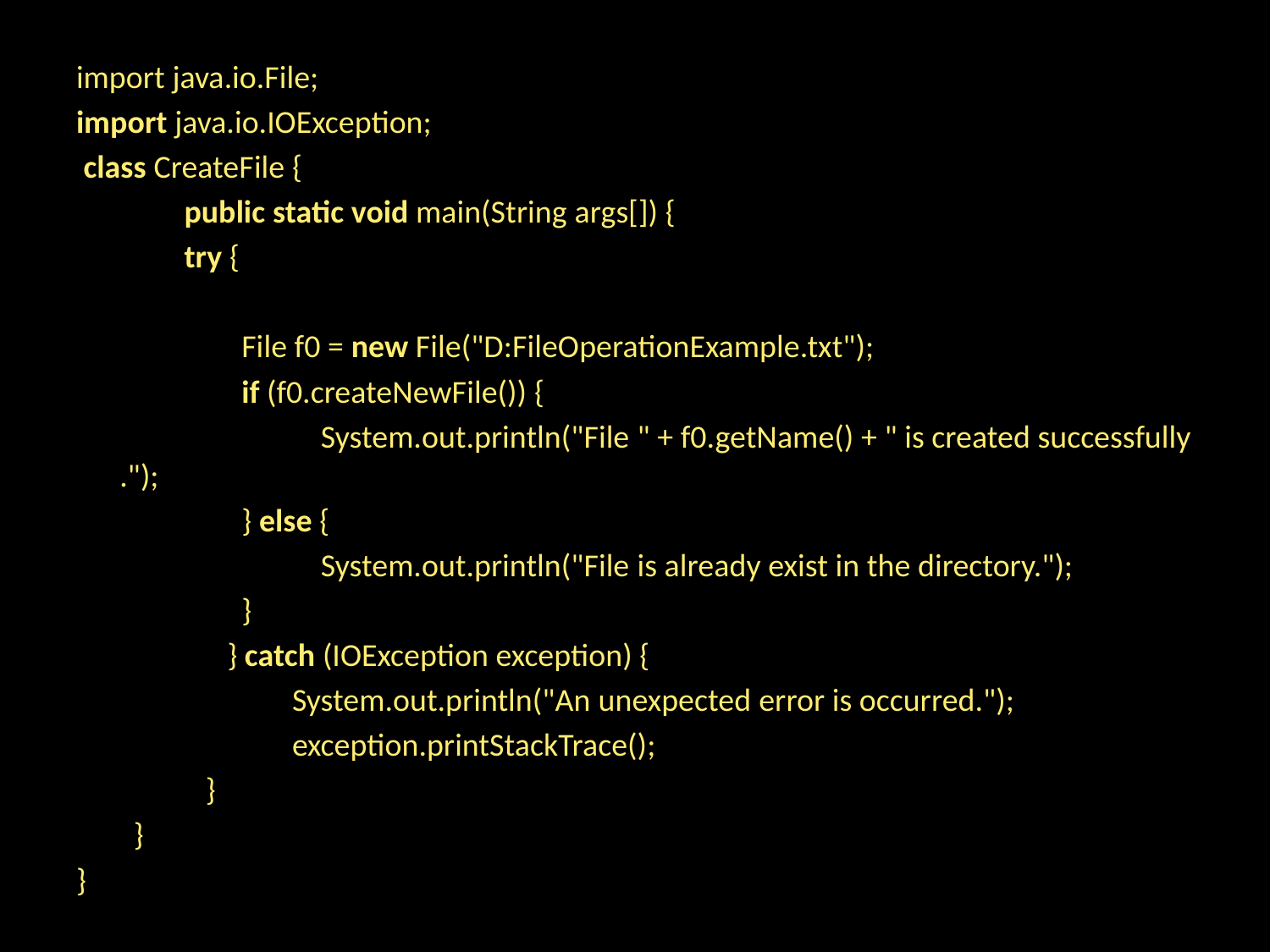

import java.io.File;
import java.io.IOException;
 class CreateFile {
               public static void main(String args[]) {
               try {

                       File f0 = new File("D:FileOperationExample.txt");
                       if (f0.createNewFile()) {
                                  System.out.println("File " + f0.getName() + " is created successfully.");
                       } else {
                                  System.out.println("File is already exist in the directory.");
                       }
                     } catch (IOException exception) {
                              System.out.println("An unexpected error is occurred.");
                              exception.printStackTrace();
                  }
        }
}